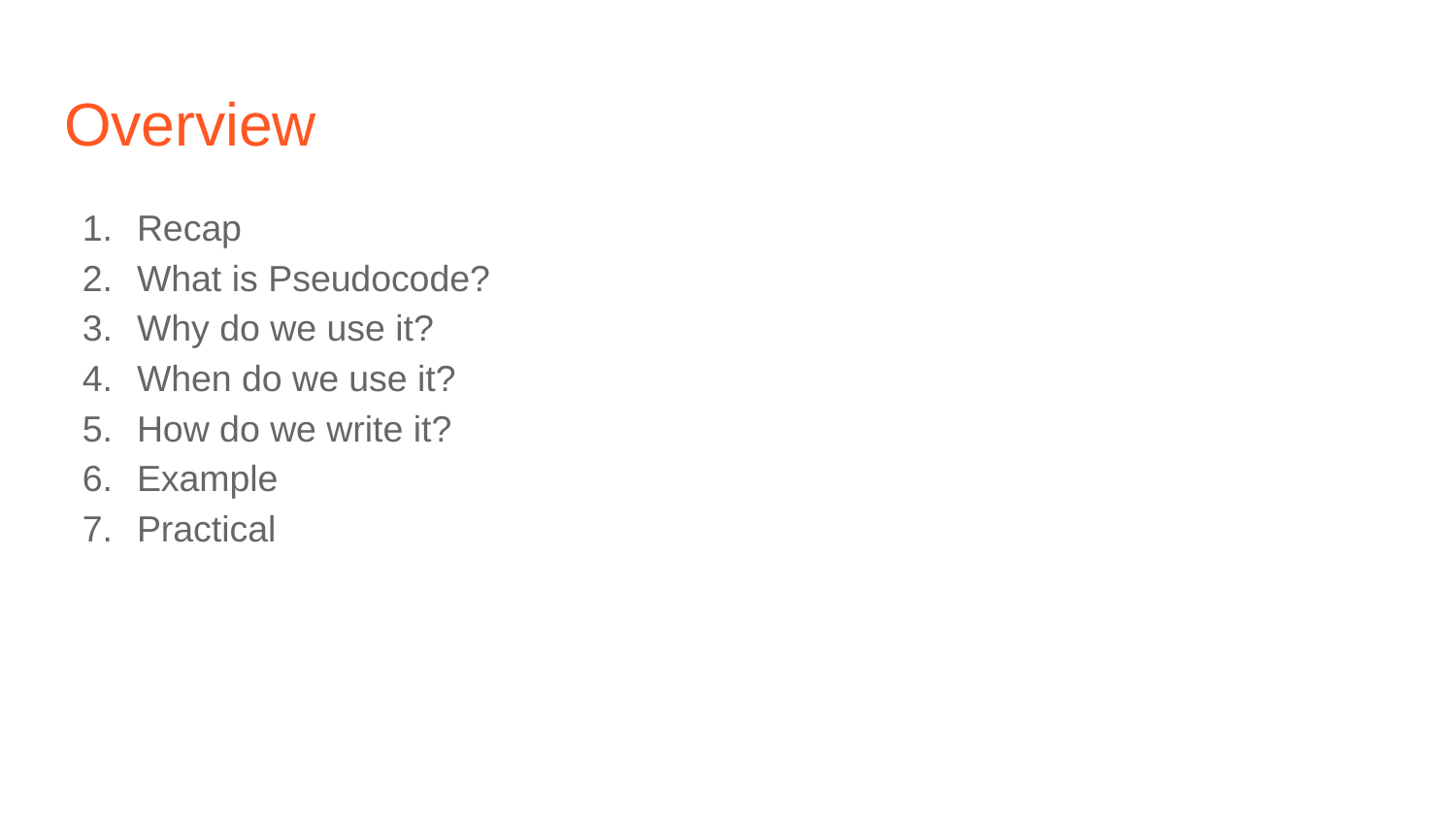

# Overview
Recap
What is Pseudocode?
Why do we use it?
When do we use it?
How do we write it?
Example
Practical